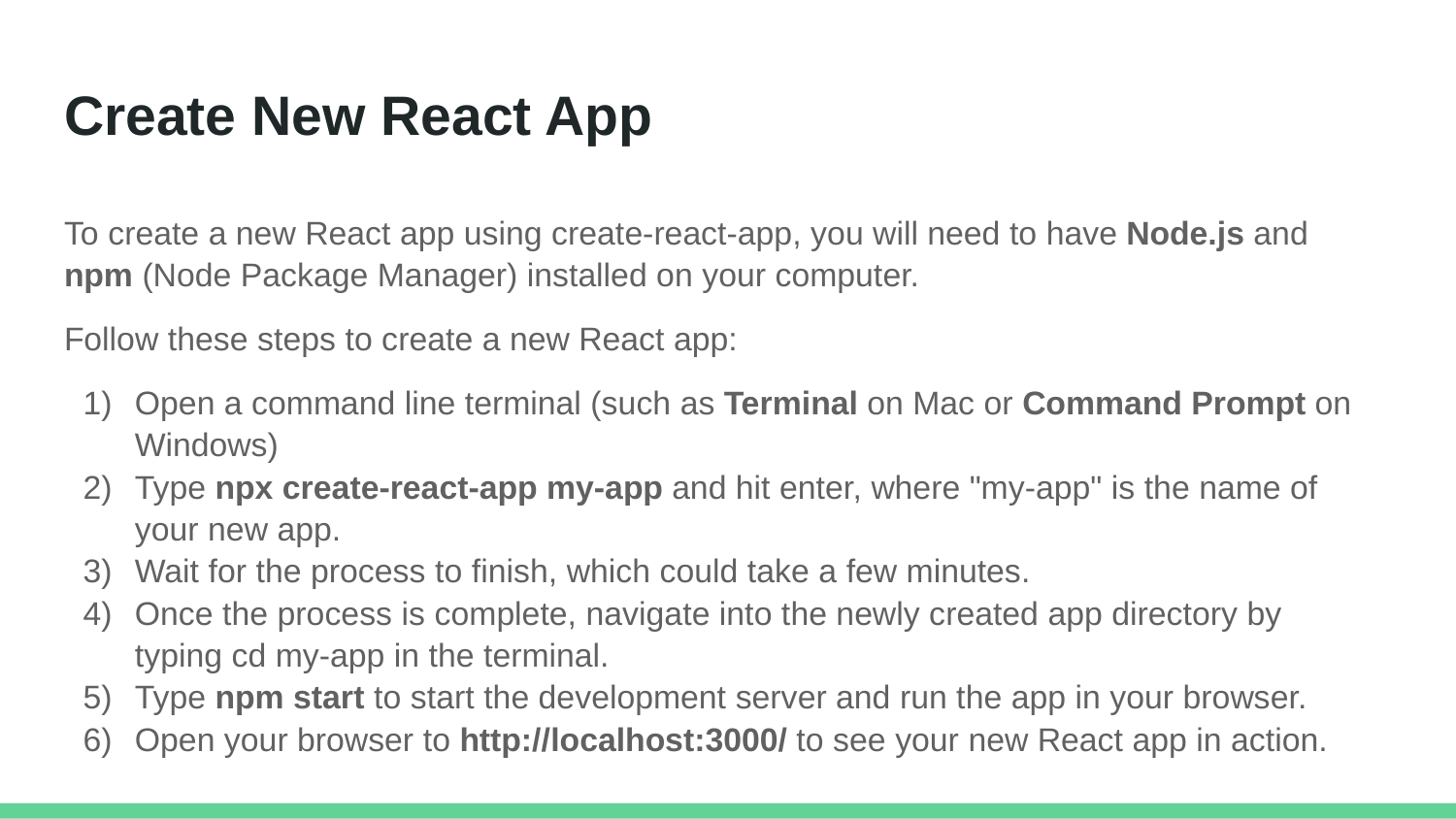

# Create New React App
To create a new React app using create-react-app, you will need to have Node.js and npm (Node Package Manager) installed on your computer.
Follow these steps to create a new React app:
Open a command line terminal (such as Terminal on Mac or Command Prompt on Windows)
Type npx create-react-app my-app and hit enter, where "my-app" is the name of your new app.
Wait for the process to finish, which could take a few minutes.
Once the process is complete, navigate into the newly created app directory by typing cd my-app in the terminal.
Type npm start to start the development server and run the app in your browser.
Open your browser to http://localhost:3000/ to see your new React app in action.